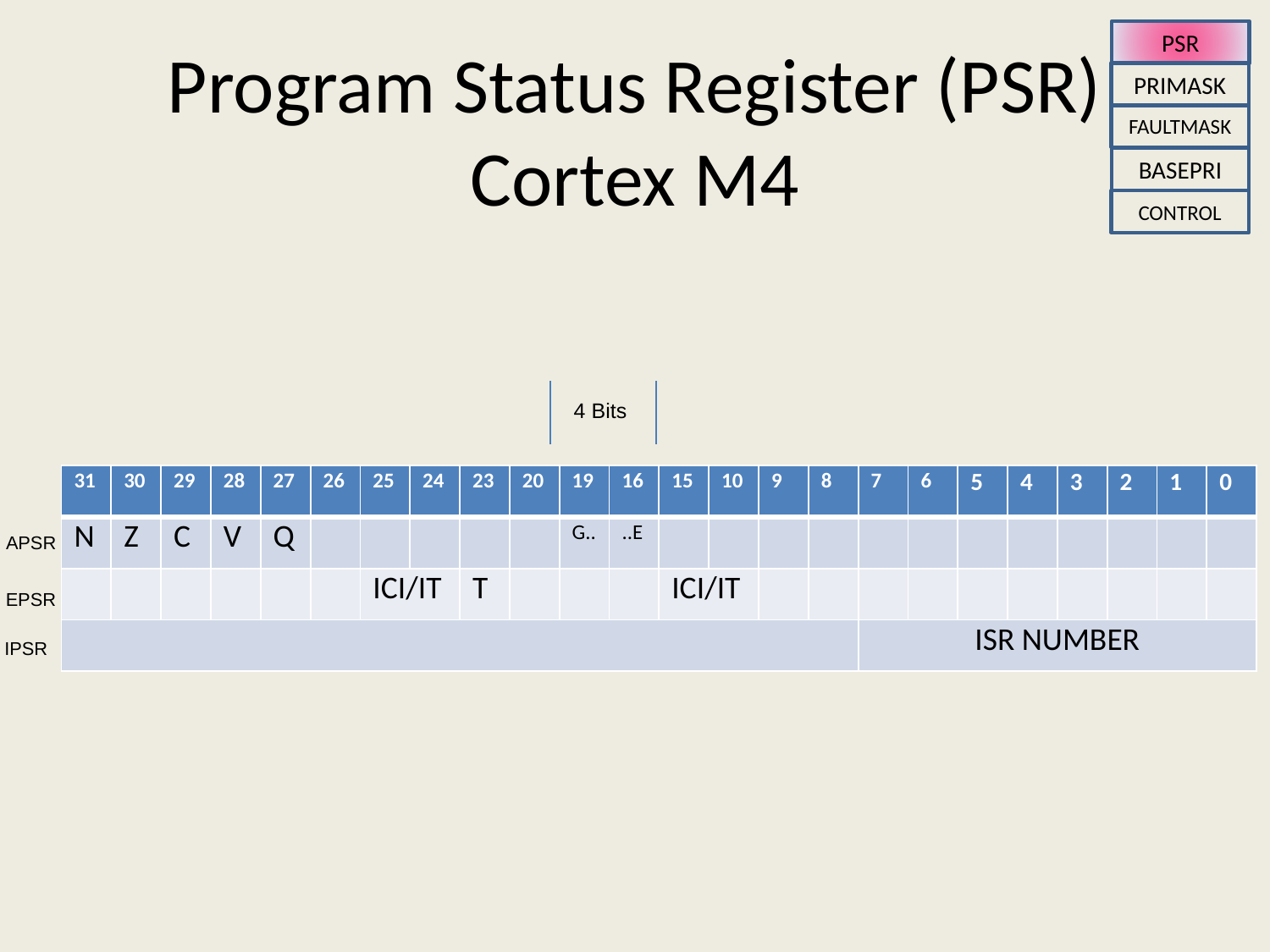

PSR
Program Status Register (PSR) Cortex M4
PRIMASK
FAULTMASK
BASEPRI
CONTROL
4 Bits
| 31 | 30 | 29 | 28 | 27 | 26 | 25 | 24 | 23 | 20 | 19 | 16 | 15 | 10 | 9 | 8 | 7 | 6 | 5 | 4 | 3 | 2 | 1 | 0 |
| --- | --- | --- | --- | --- | --- | --- | --- | --- | --- | --- | --- | --- | --- | --- | --- | --- | --- | --- | --- | --- | --- | --- | --- |
| N | Z | C | V | Q |  |  |  |  |  | G.. | ..E |  |  |  |  |  |  |  |  |  |  |  |  |
|  |  |  |  |  |  | ICI/IT |  | T |  |  |  | ICI/IT |  |  |  |  |  |  |  |  |  |  |  |
|  |  |  |  |  |  |  |  |  |  |  |  |  |  |  |  | ISR NUMBER |  |  |  |  |  |  |  |
APSR
EPSR
IPSR